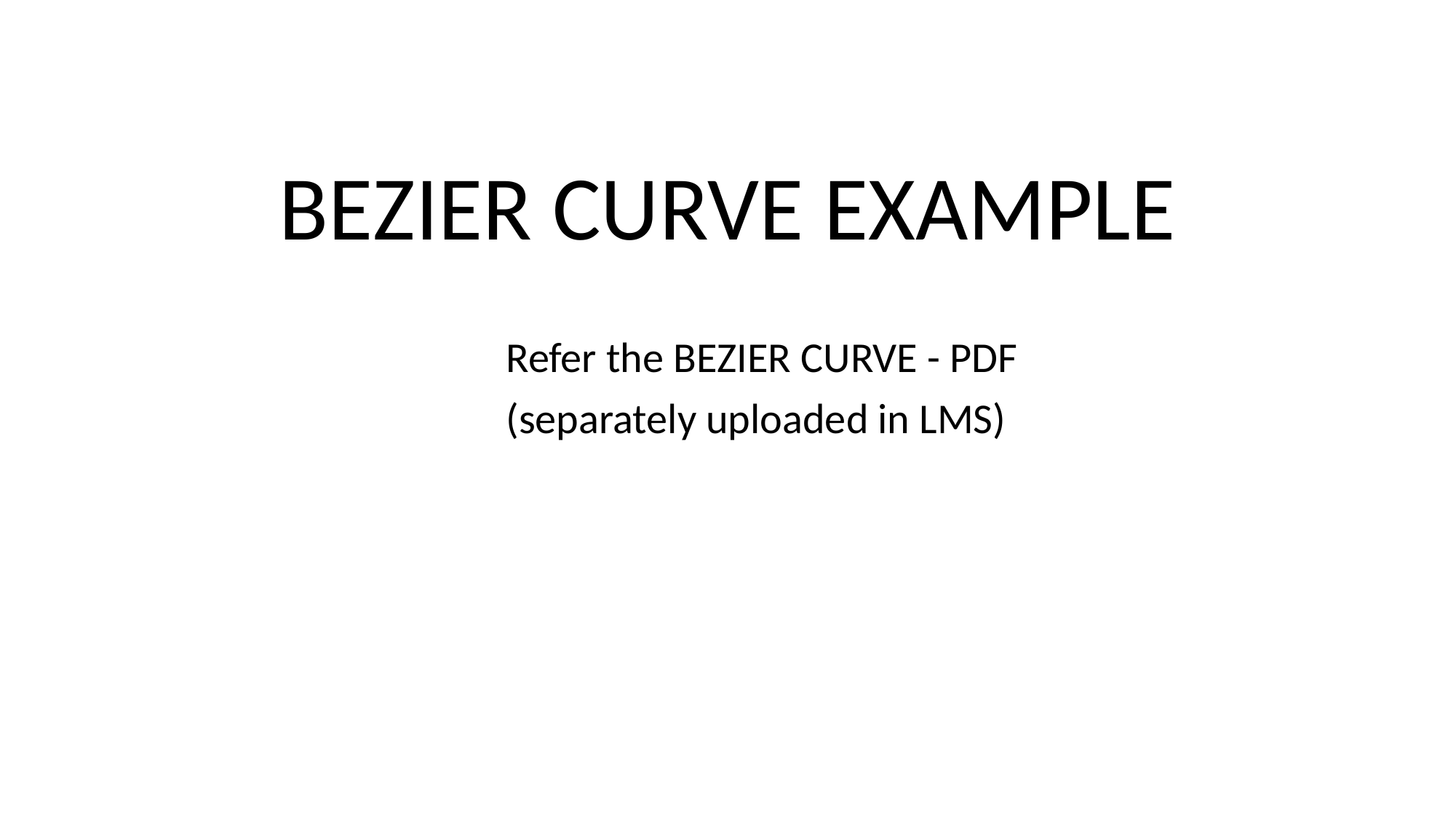

BEZIER CURVE EXAMPLE

                                         Refer the BEZIER CURVE - PDF
                                         (separately uploaded in LMS)